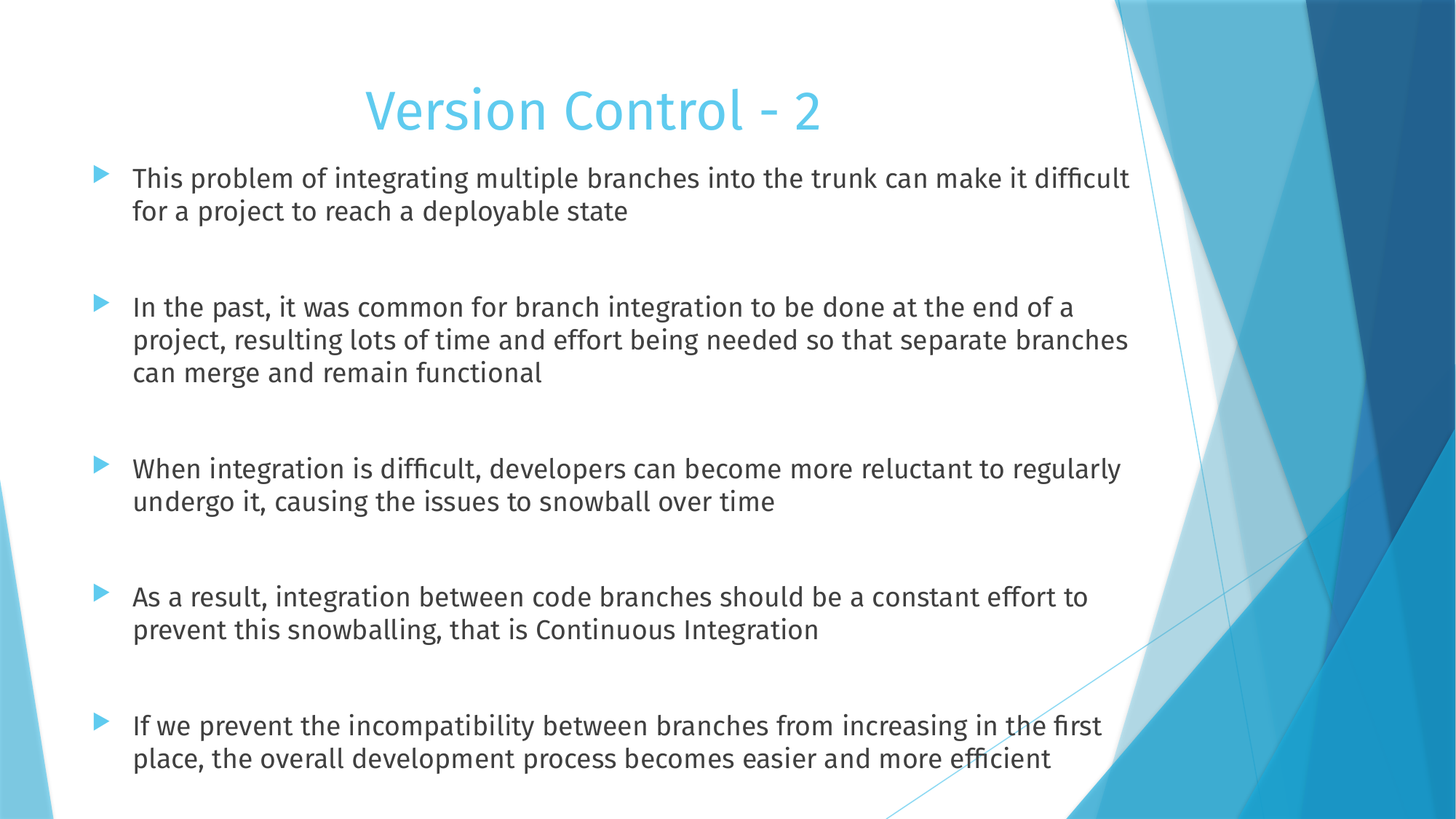

# Version Control - 2
This problem of integrating multiple branches into the trunk can make it difficult for a project to reach a deployable state

In the past, it was common for branch integration to be done at the end of a project, resulting lots of time and effort being needed so that separate branches can merge and remain functional

When integration is difficult, developers can become more reluctant to regularly undergo it, causing the issues to snowball over time

As a result, integration between code branches should be a constant effort to prevent this snowballing, that is Continuous Integration

If we prevent the incompatibility between branches from increasing in the first place, the overall development process becomes easier and more efficient